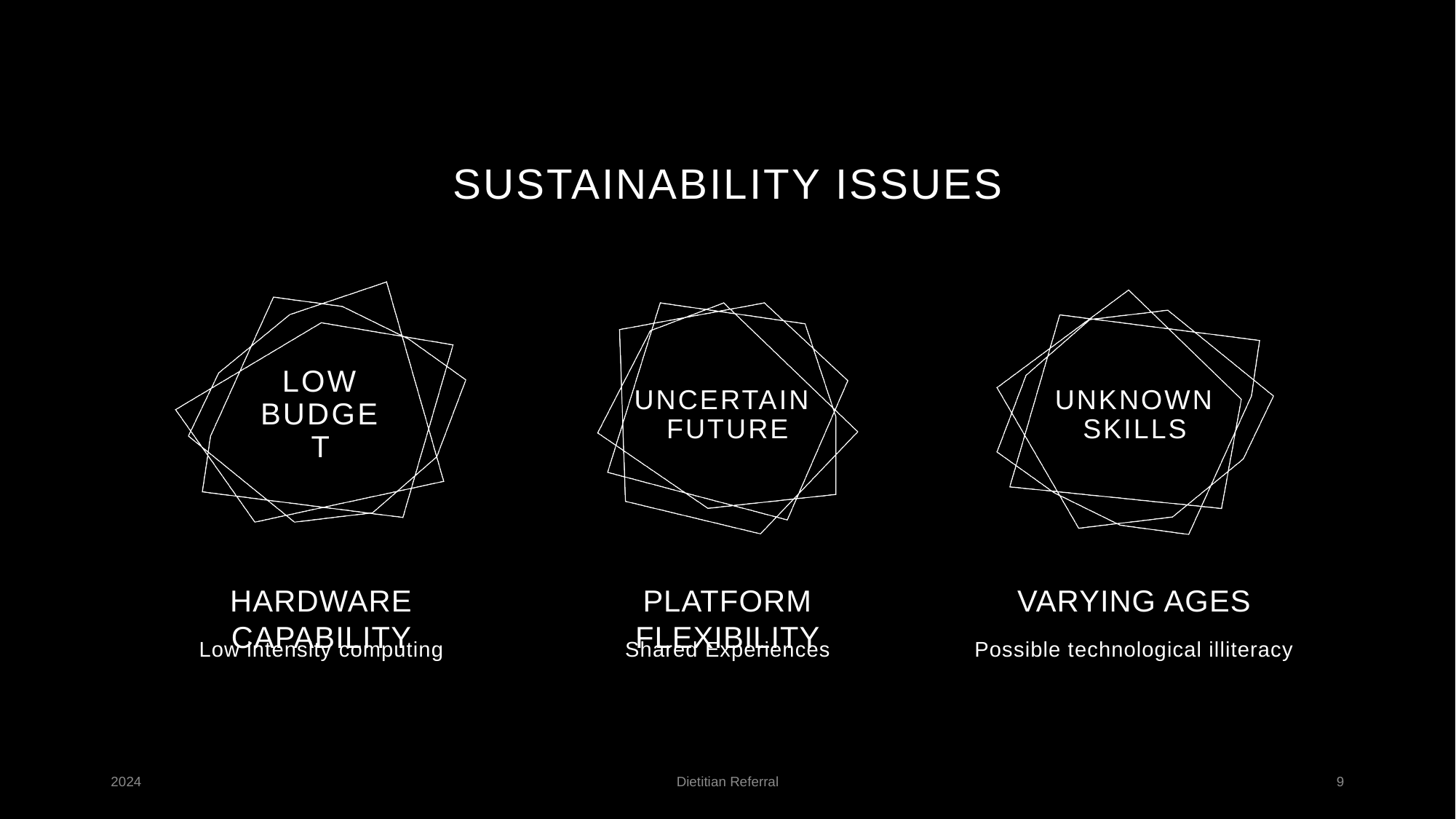

# Sustainability issues
Uncertain  future
Unknown Skills
Low budget
Hardware capability
Platform Flexibility
Varying ages
Low intensity computing
Shared Experiences
Possible technological illiteracy
2024
Dietitian Referral
9